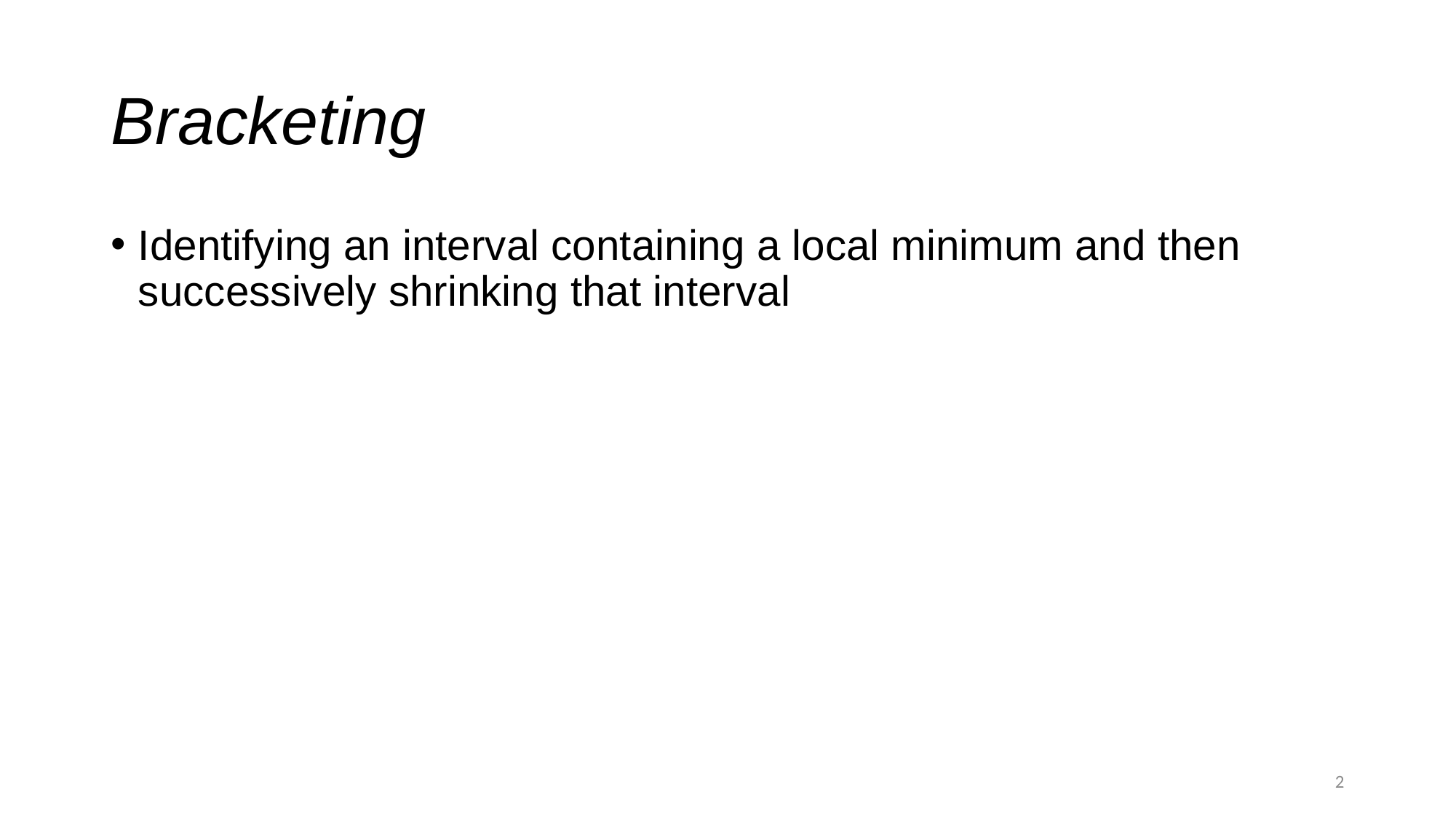

# Bracketing
Identifying an interval containing a local minimum and then successively shrinking that interval
2